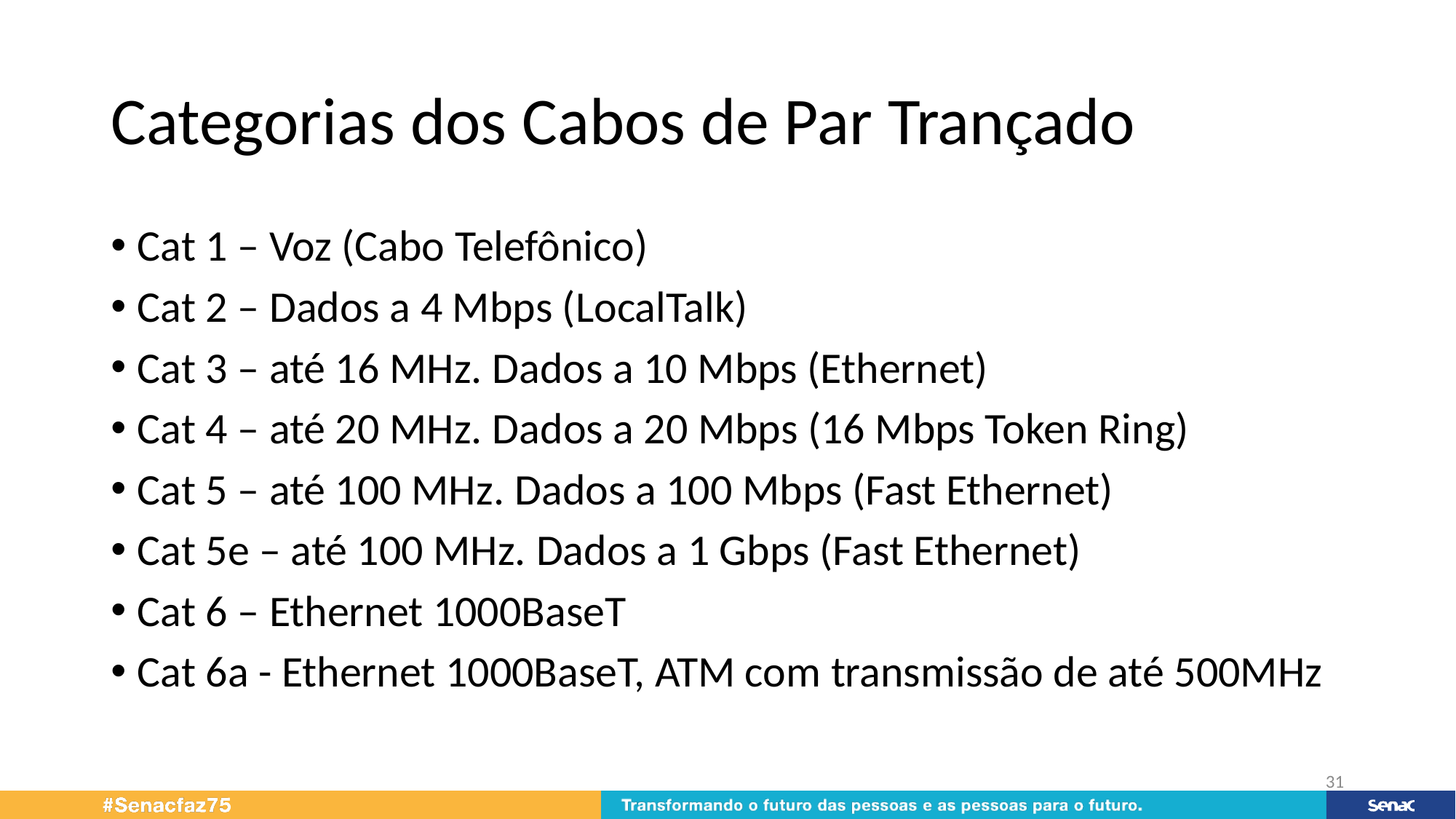

# Categorias dos Cabos de Par Trançado
Cat 1 – Voz (Cabo Telefônico)
Cat 2 – Dados a 4 Mbps (LocalTalk)
Cat 3 – até 16 MHz. Dados a 10 Mbps (Ethernet)
Cat 4 – até 20 MHz. Dados a 20 Mbps (16 Mbps Token Ring)
Cat 5 – até 100 MHz. Dados a 100 Mbps (Fast Ethernet)
Cat 5e – até 100 MHz. Dados a 1 Gbps (Fast Ethernet)
Cat 6 – Ethernet 1000BaseT
Cat 6a - Ethernet 1000BaseT, ATM com transmissão de até 500MHz

31